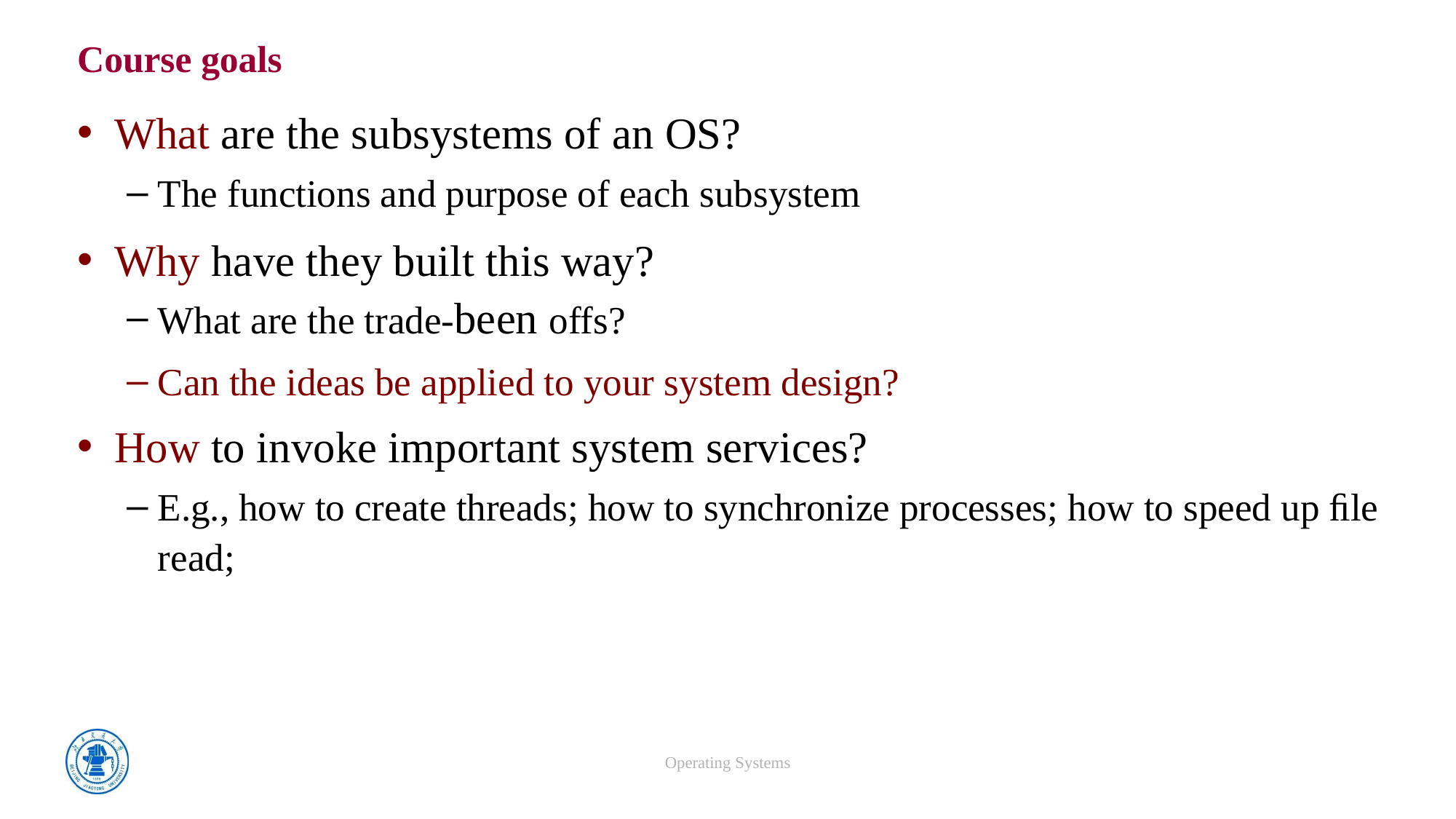

# Course goals
What are the subsystems of an OS?
The functions and purpose of each subsystem
Why have they built this way?
What are the trade-been offs?
Can the ideas be applied to your system design?
How to invoke important system services?
E.g., how to create threads; how to synchronize processes; how to speed up ﬁle read;

11
Operating Systems